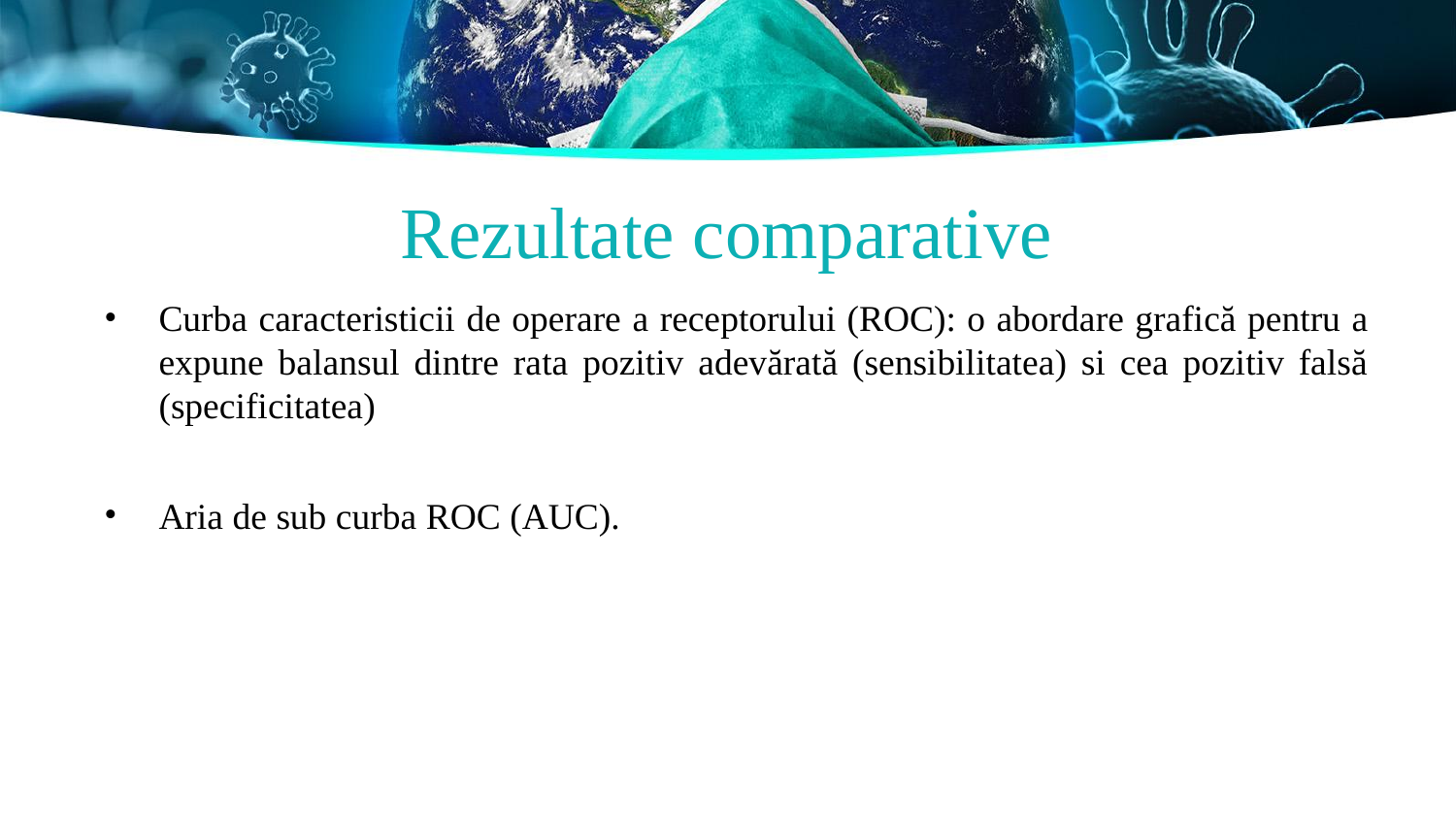

# Rezultate comparative
Curba caracteristicii de operare a receptorului (ROC): o abordare grafică pentru a expune balansul dintre rata pozitiv adevărată (sensibilitatea) si cea pozitiv falsă (specificitatea)

Aria de sub curba ROC (AUC).